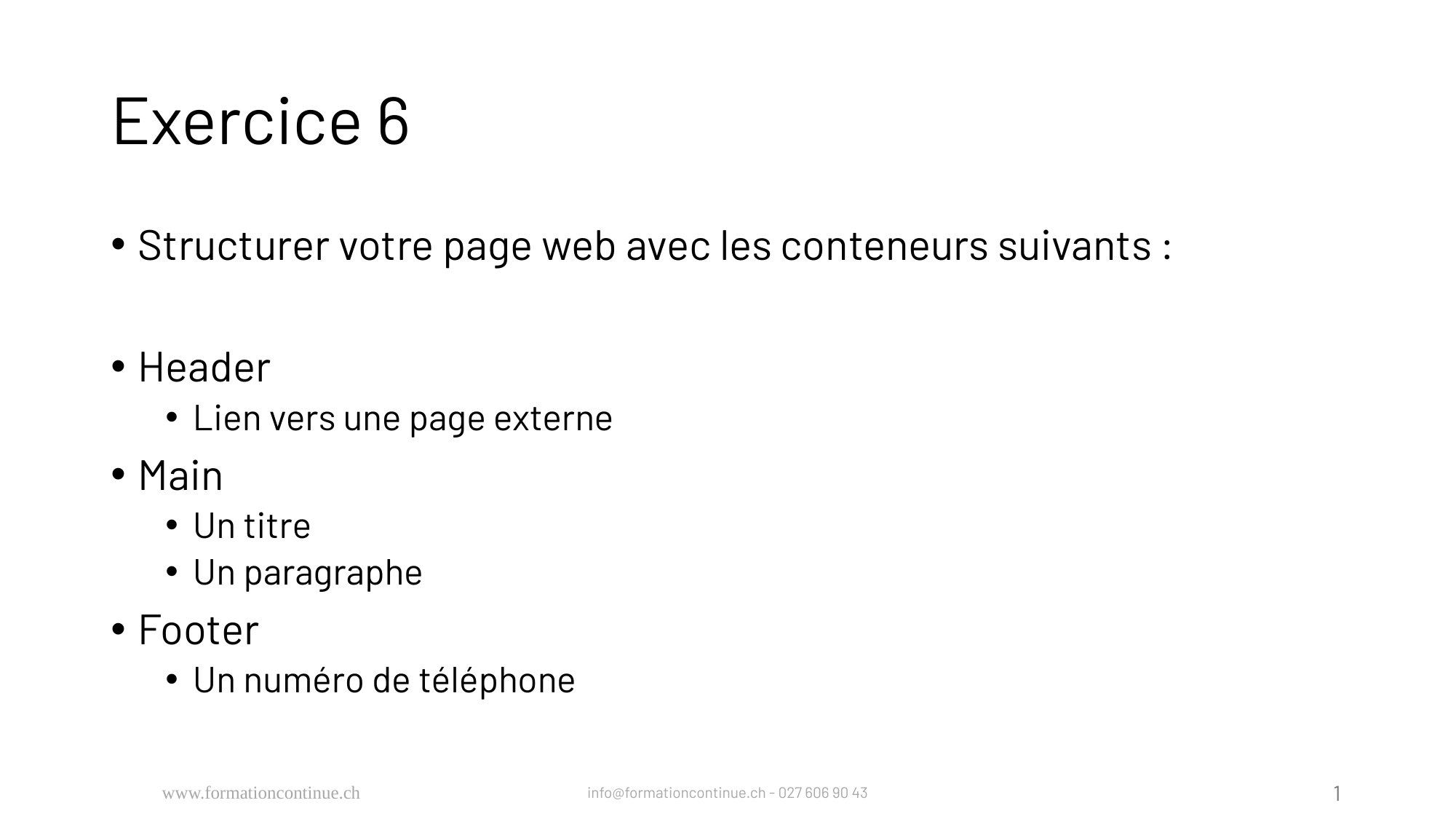

# Exercice 6
Structurer votre page web avec les conteneurs suivants :

Header
Lien vers une page externe
Main
Un titre
Un paragraphe
Footer
Un numéro de téléphone
www.formationcontinue.ch
info@formationcontinue.ch - 027 606 90 43
1